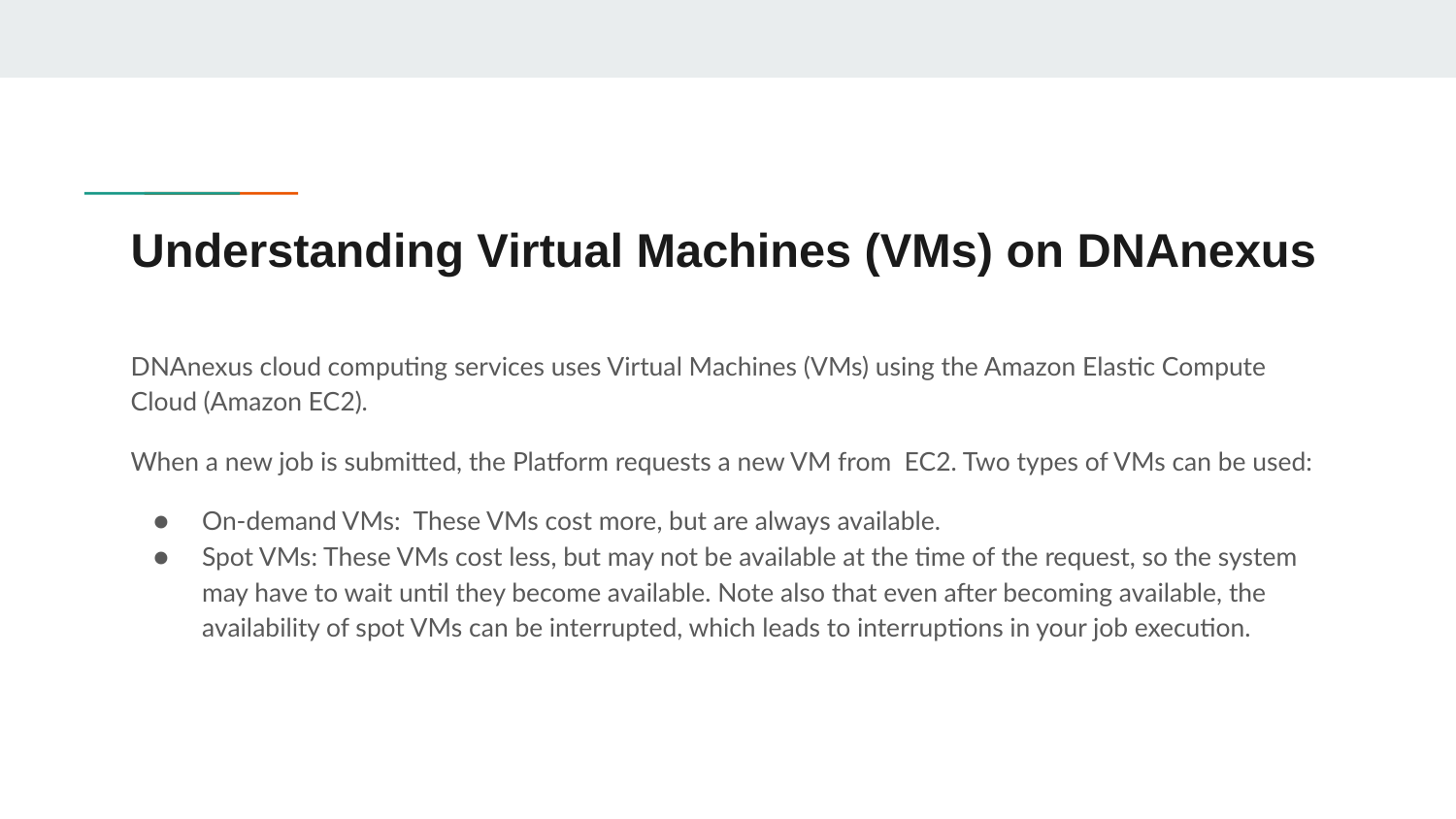

# Understanding Virtual Machines (VMs) on DNAnexus
DNAnexus cloud computing services uses Virtual Machines (VMs) using the Amazon Elastic Compute Cloud (Amazon EC2).
When a new job is submitted, the Platform requests a new VM from  EC2. Two types of VMs can be used:
On-demand VMs:  These VMs cost more, but are always available.
Spot VMs: These VMs cost less, but may not be available at the time of the request, so the system may have to wait until they become available. Note also that even after becoming available, the availability of spot VMs can be interrupted, which leads to interruptions in your job execution.